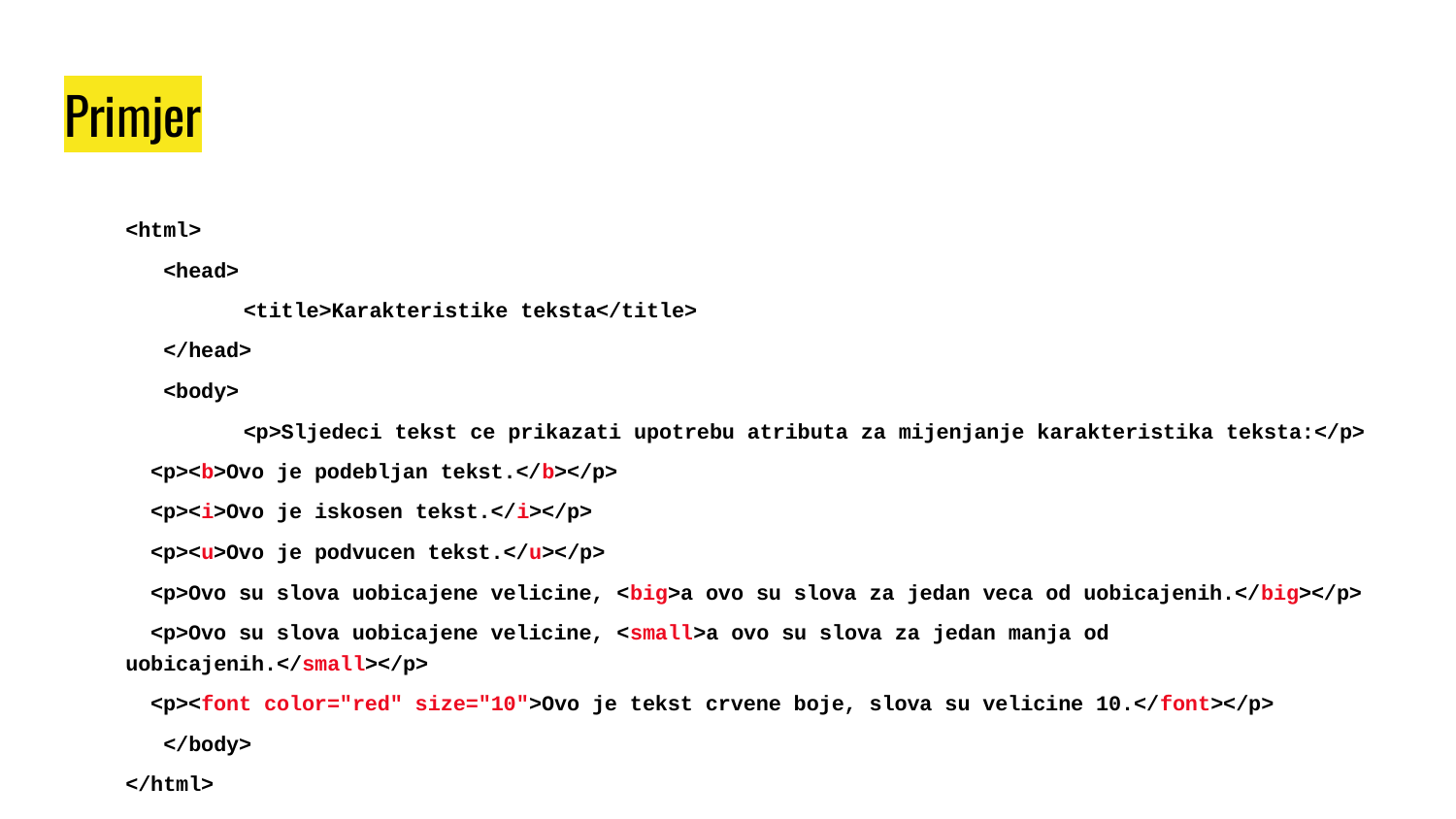

# Primjer
<html>
   <head>
  	<title>Karakteristike teksta</title>
   </head>
   <body>
  	<p>Sljedeci tekst ce prikazati upotrebu atributa za mijenjanje karakteristika teksta:</p>
  <p><b>Ovo je podebljan tekst.</b></p>
  <p><i>Ovo je iskosen tekst.</i></p>
  <p><u>Ovo je podvucen tekst.</u></p>
  <p>Ovo su slova uobicajene velicine, <big>a ovo su slova za jedan veca od uobicajenih.</big></p>
  <p>Ovo su slova uobicajene velicine, <small>a ovo su slova za jedan manja od uobicajenih.</small></p>
  <p><font color="red" size="10">Ovo je tekst crvene boje, slova su velicine 10.</font></p>
   </body>
</html>